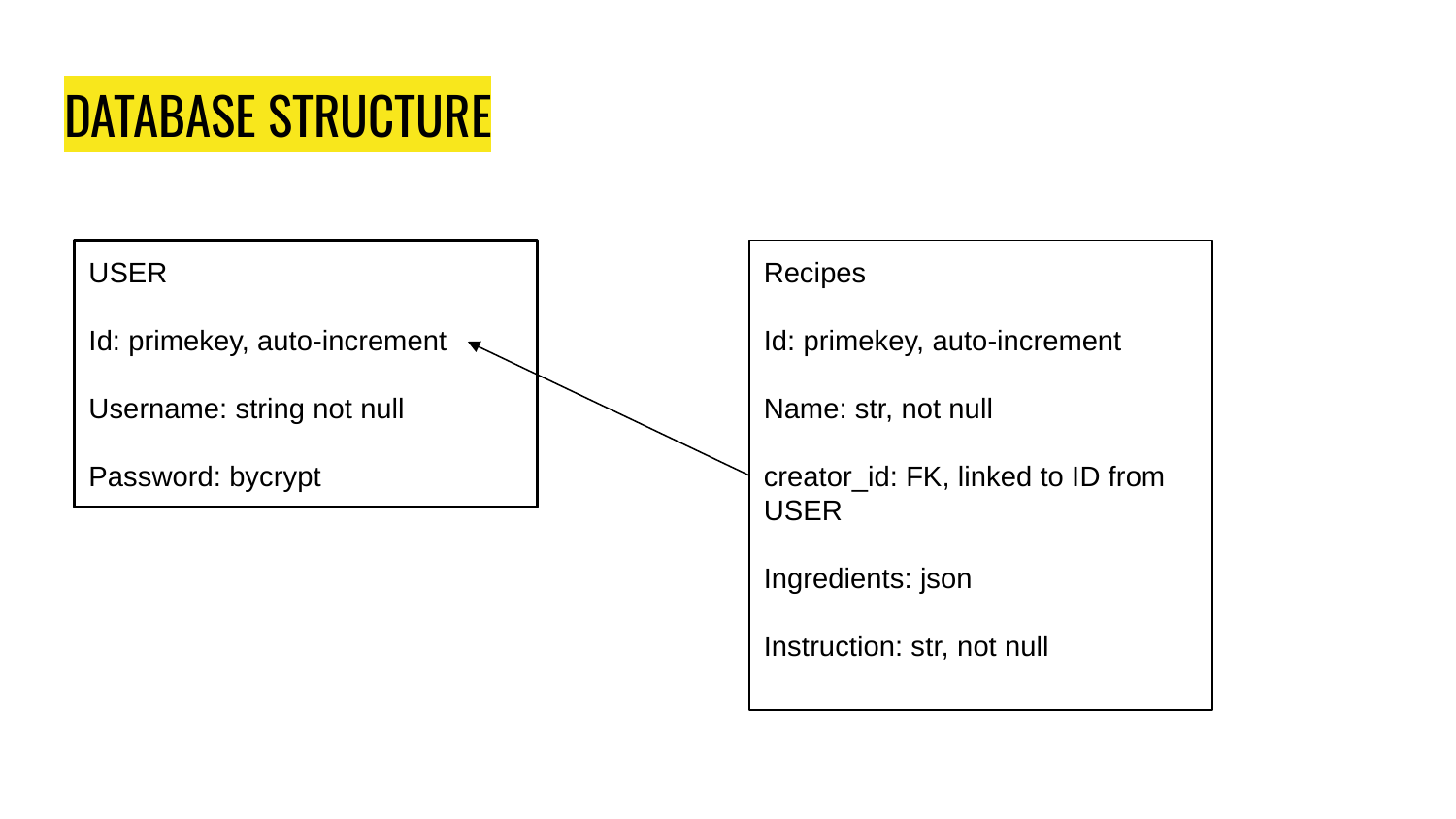

# DATABASE STRUCTURE
USER

Id: primekey, auto-increment

Username: string not null

Password: bycrypt
Recipes

Id: primekey, auto-increment

Name: str, not null

creator_id: FK, linked to ID from USER

Ingredients: json

Instruction: str, not null